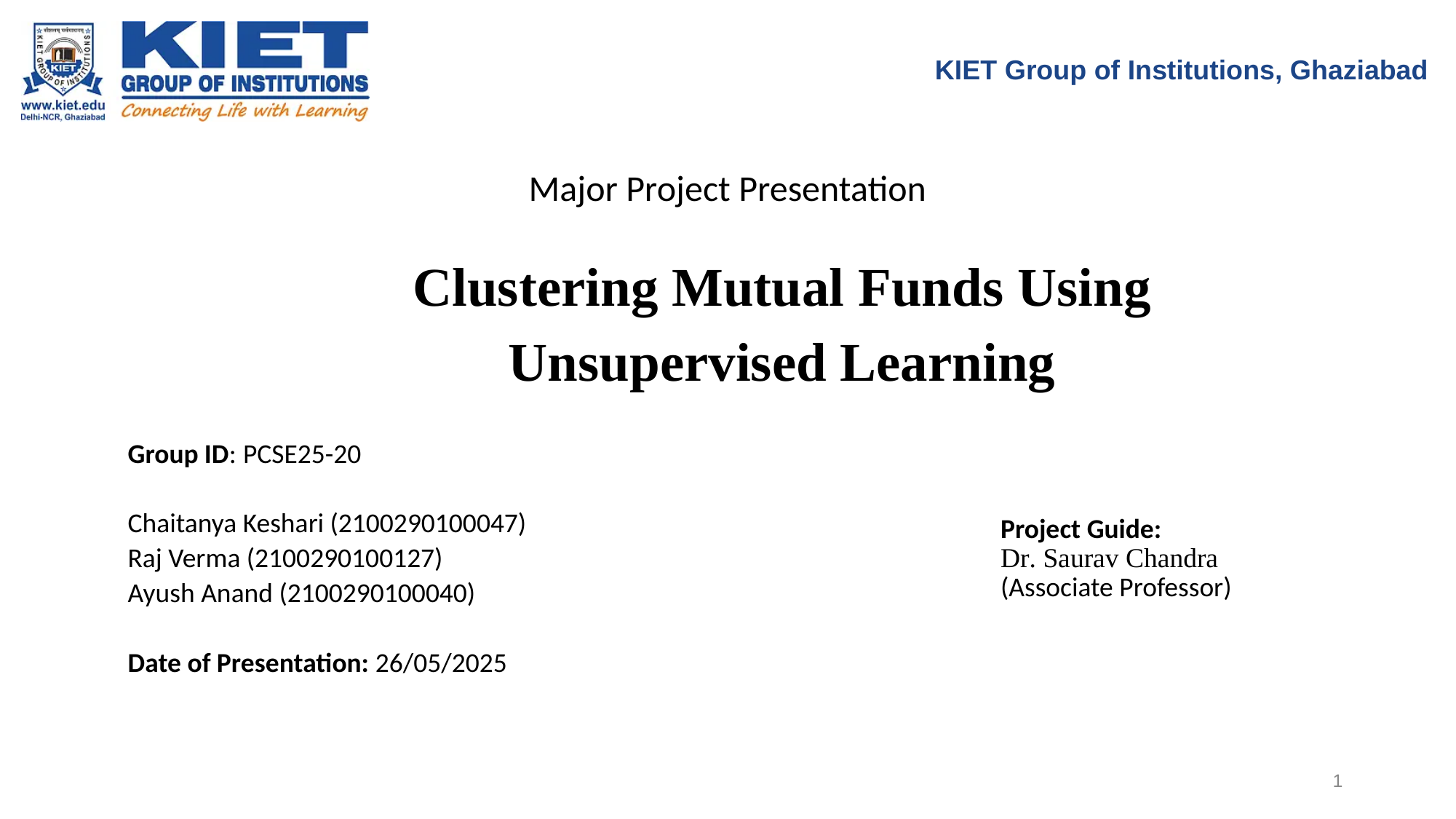

KIET Group of Institutions, Ghaziabad
Major Project Presentation
Clustering Mutual Funds Using Unsupervised Learning
Group ID:	 PCSE25-20

Chaitanya Keshari (2100290100047)
Raj Verma (2100290100127)
Ayush Anand (2100290100040)

Date of Presentation: 26/05/2025

Project Guide:
Dr. Saurav Chandra
(Associate Professor)

1